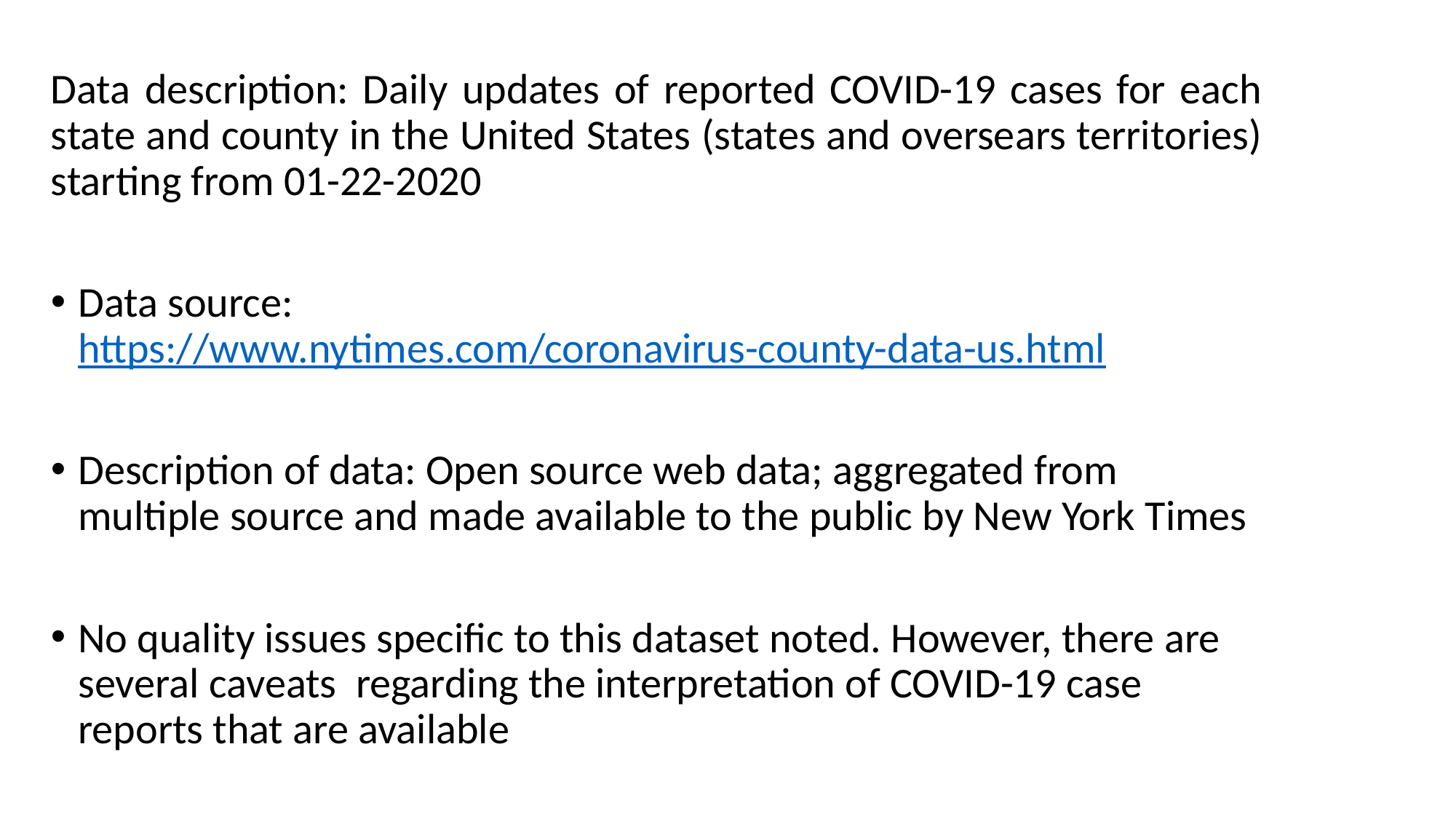

Data description: Daily updates of reported COVID-19 cases for each state and county in the United States (states and oversears territories) starting from 01-22-2020

Data source: https://www.nytimes.com/coronavirus-county-data-us.html

Description of data: Open source web data; aggregated from multiple source and made available to the public by New York Times

No quality issues specific to this dataset noted. However, there are several caveats  regarding the interpretation of COVID-19 case reports that are available